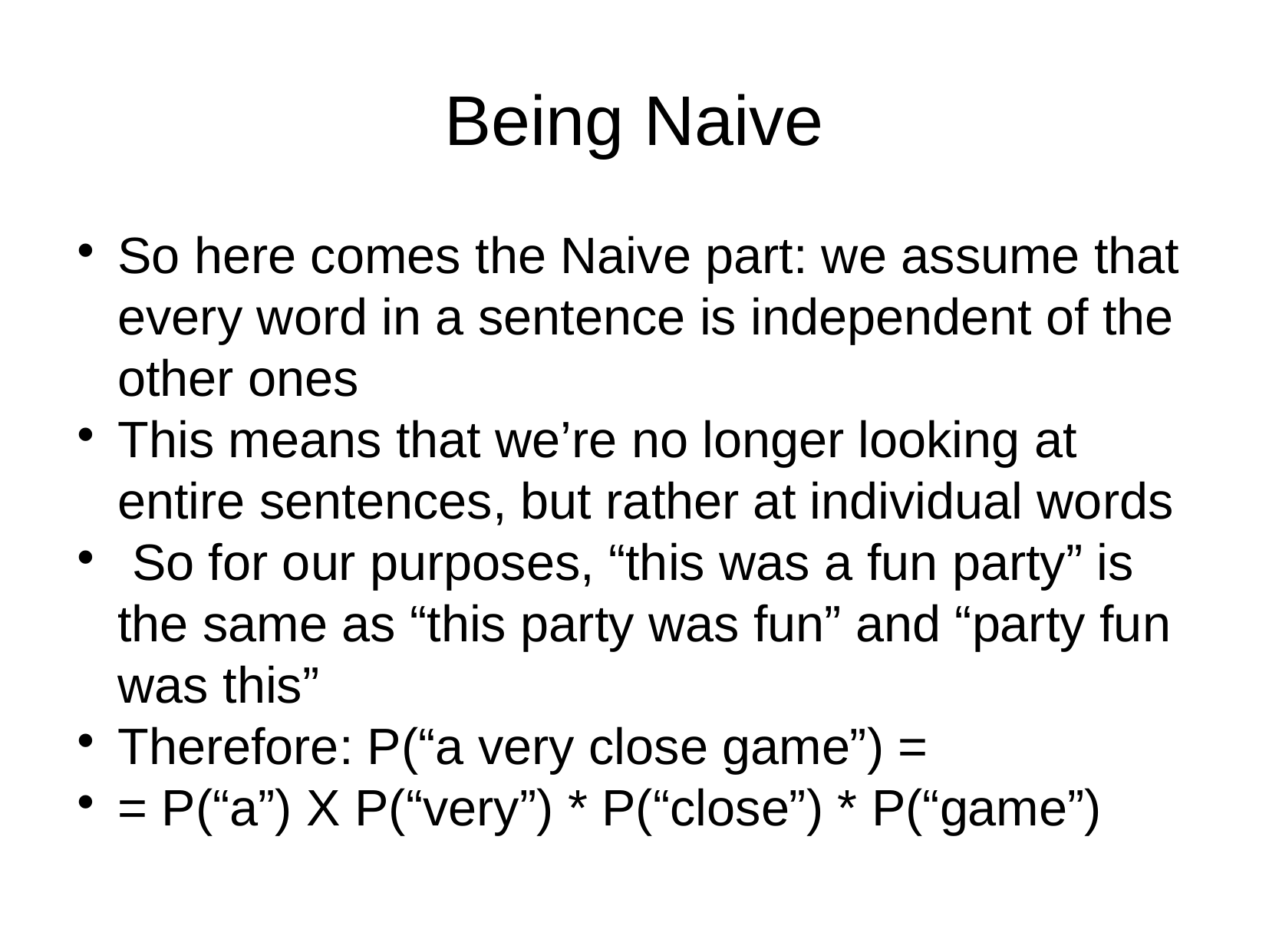

Being Naive
So here comes the Naive part: we assume that every word in a sentence is independent of the other ones
This means that we’re no longer looking at entire sentences, but rather at individual words
 So for our purposes, “this was a fun party” is the same as “this party was fun” and “party fun was this”
Therefore: P(“a very close game”) =
= P(“a”) X P(“very”) * P(“close”) * P(“game”)